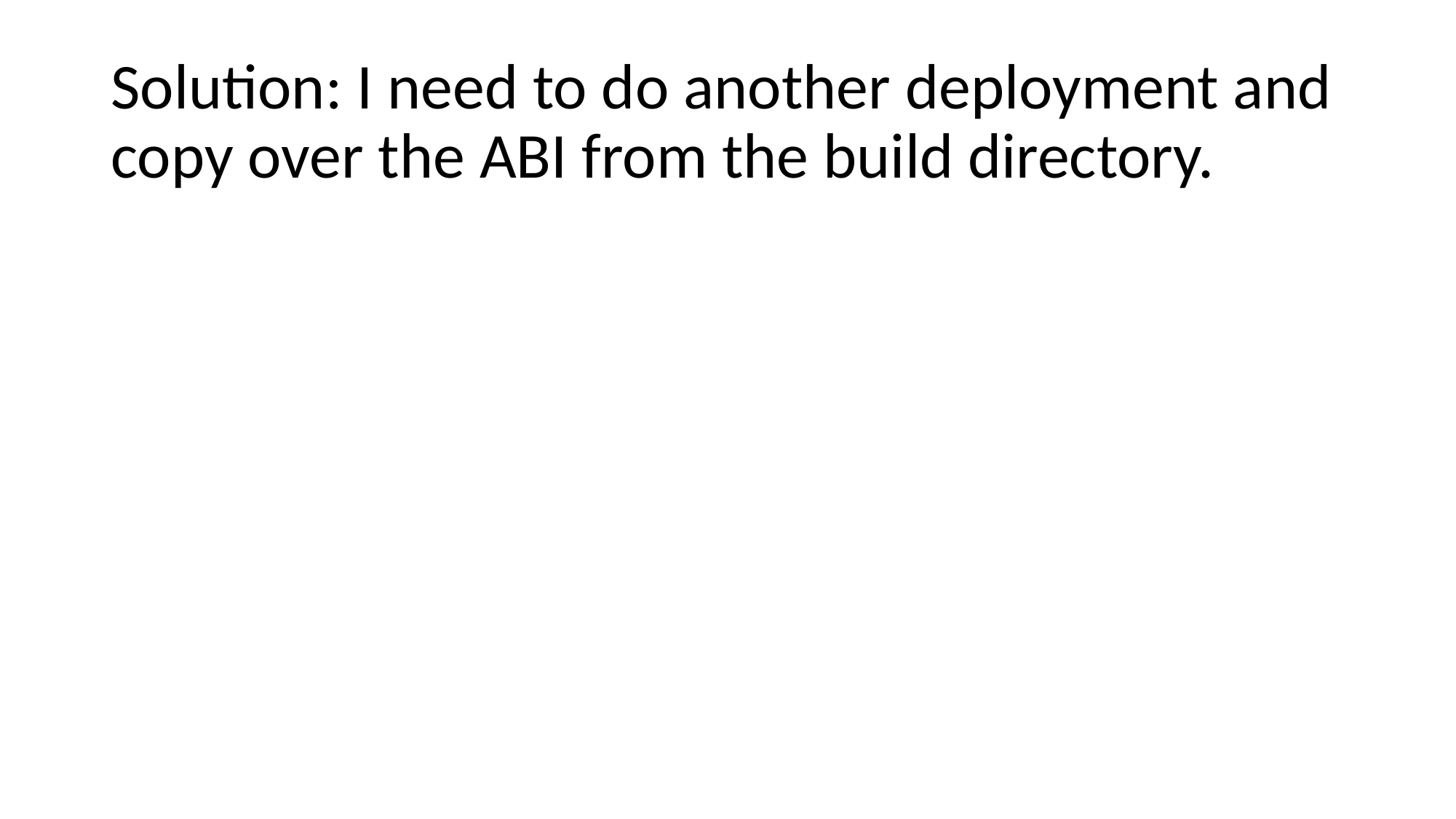

# Solution: I need to do another deployment and copy over the ABI from the build directory.